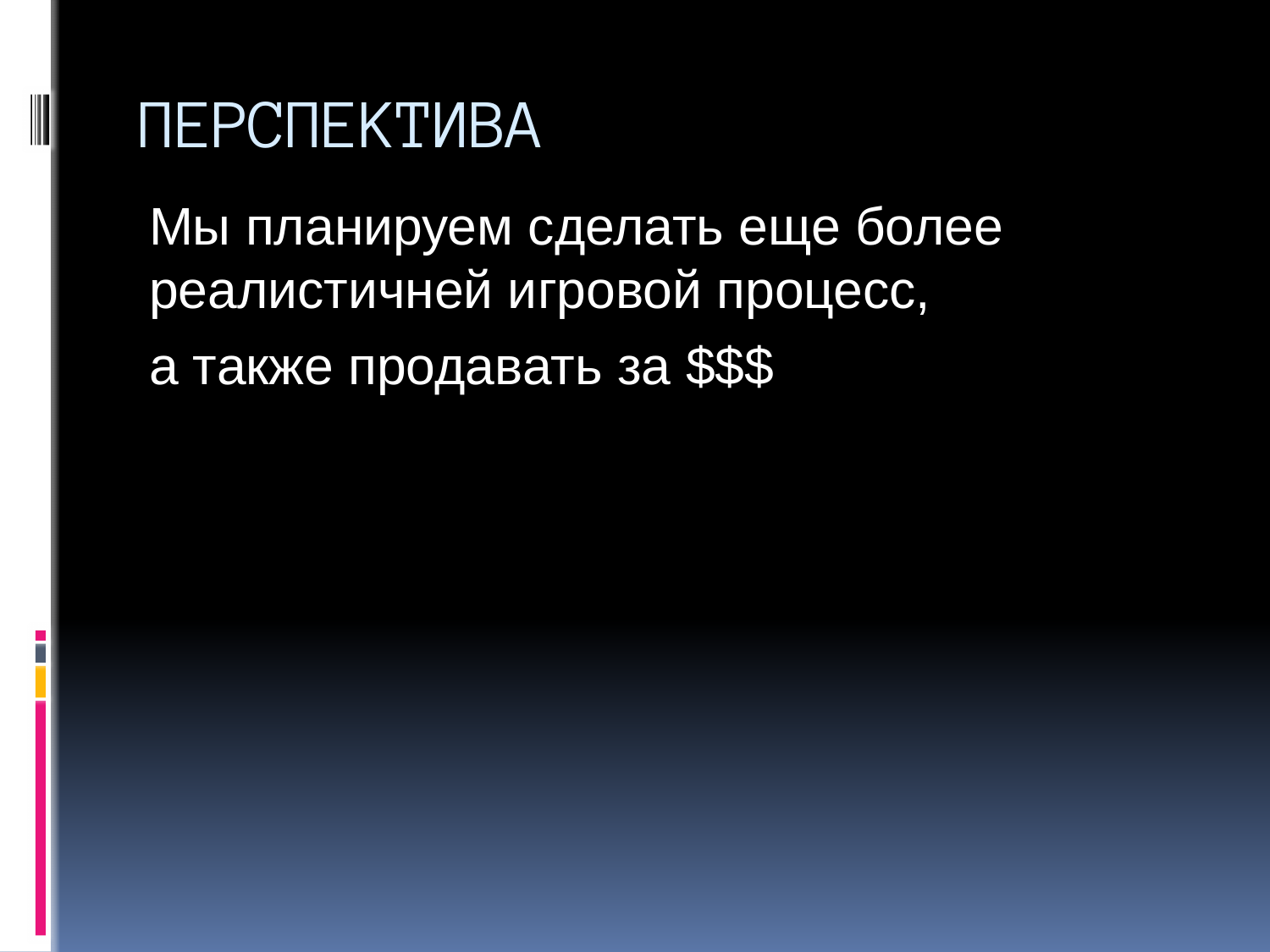

# ПЕРСПЕКТИВА
Мы планируем сделать еще более реалистичней игровой процесс,
а также продавать за $$$